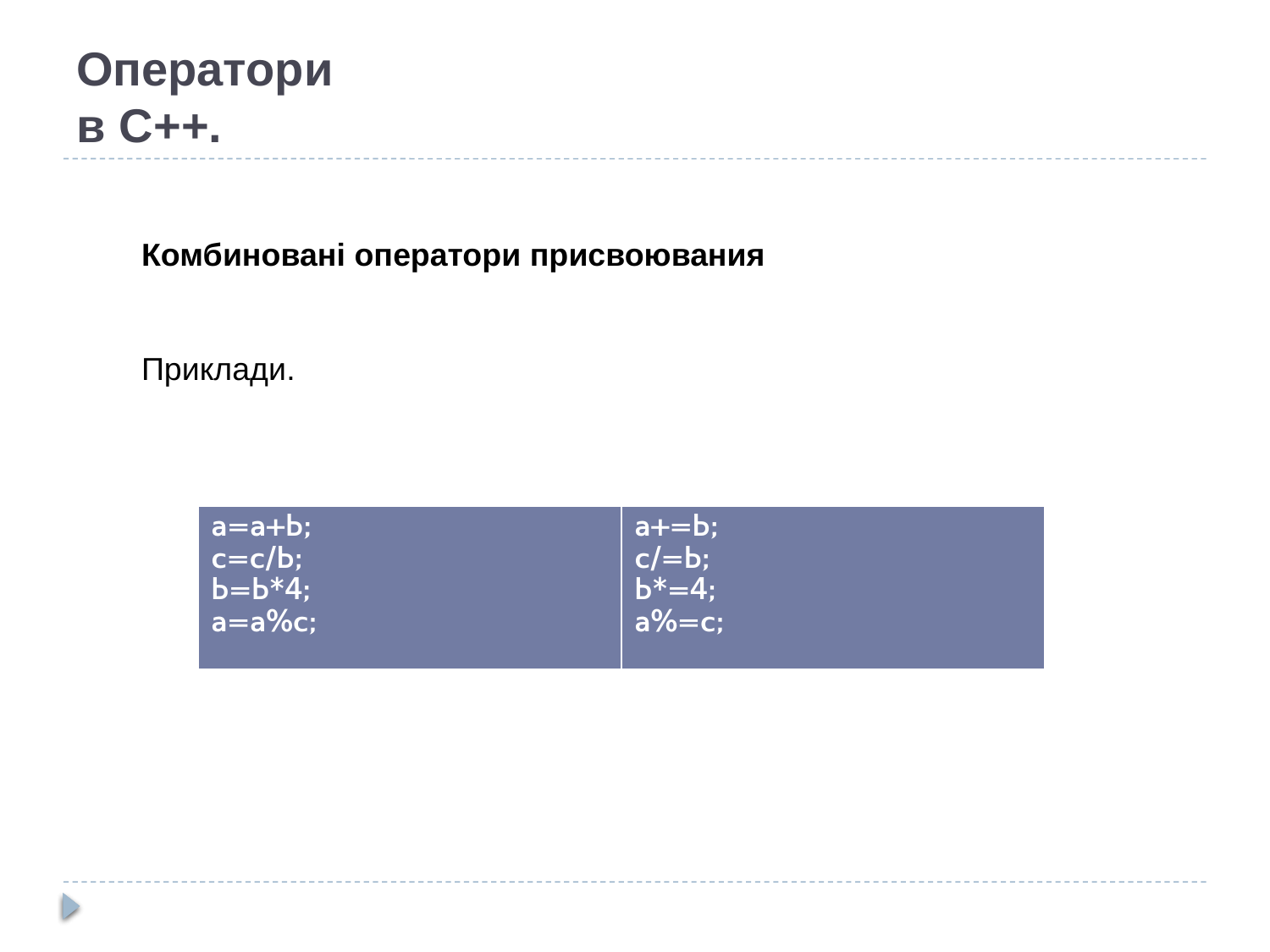

# Оператори в C++.
Комбиновані оператори присвоювания

Приклади.
| a=a+b; c=c/b; b=b\*4; a=a%c; | a+=b; c/=b; b\*=4; a%=c; |
| --- | --- |